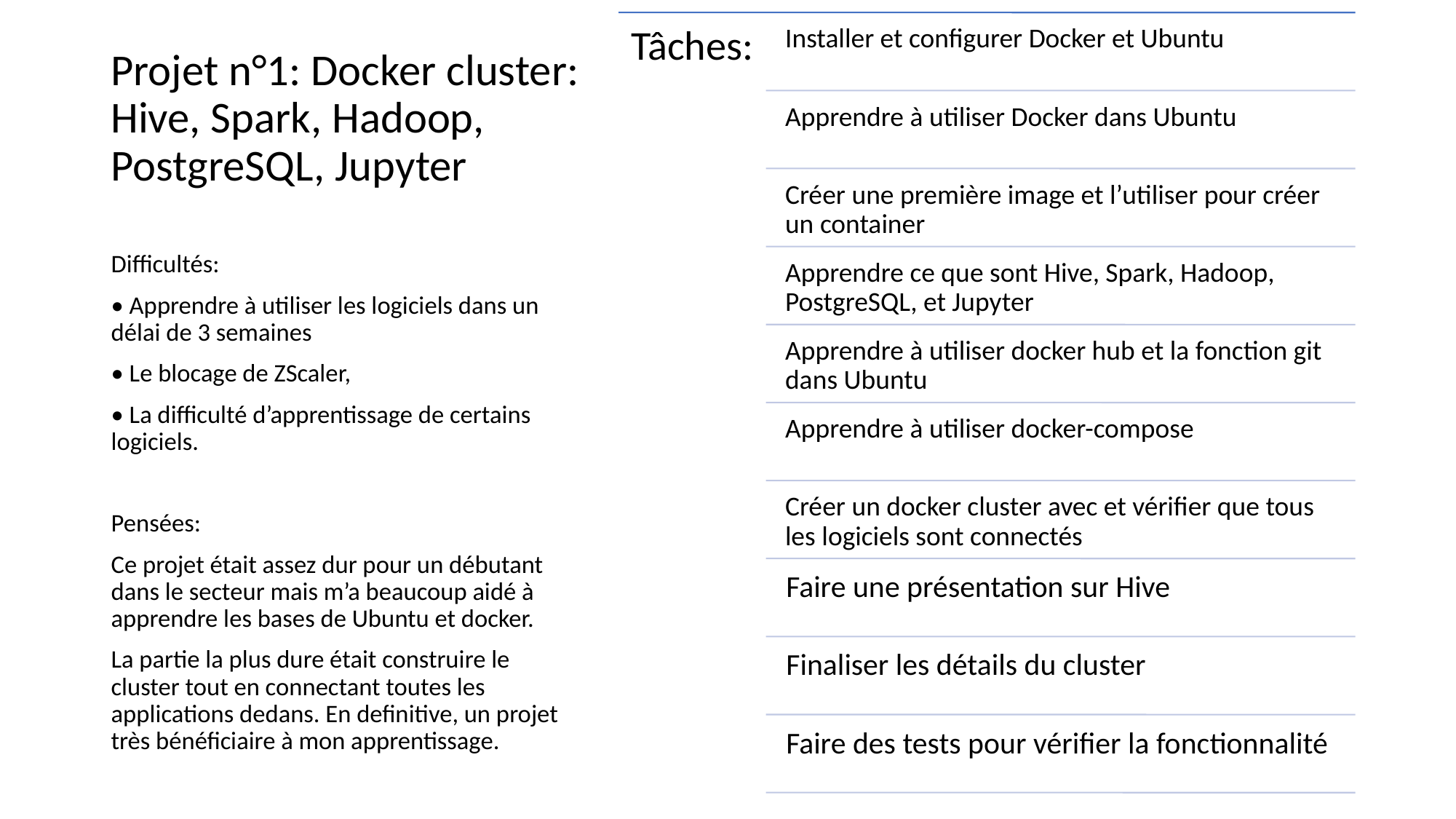

Tâches:
Installer et configurer Docker et Ubuntu
Apprendre à utiliser Docker dans Ubuntu
Créer une première image et l’utiliser pour créer un container
Apprendre ce que sont Hive, Spark, Hadoop, PostgreSQL, et Jupyter
Apprendre à utiliser docker hub et la fonction git dans Ubuntu
Apprendre à utiliser docker-compose
Créer un docker cluster avec et vérifier que tous les logiciels sont connectés
Faire une présentation sur Hive
Finaliser les détails du cluster
Faire des tests pour vérifier la fonctionnalité
# Projet n°1: Docker cluster: Hive, Spark, Hadoop, PostgreSQL, Jupyter
Difficultés:
• Apprendre à utiliser les logiciels dans un délai de 3 semaines
• Le blocage de ZScaler,
• La difficulté d’apprentissage de certains logiciels.

Pensées:
Ce projet était assez dur pour un débutant dans le secteur mais m’a beaucoup aidé à apprendre les bases de Ubuntu et docker.
La partie la plus dure était construire le cluster tout en connectant toutes les applications dedans. En definitive, un projet très bénéficiaire à mon apprentissage.